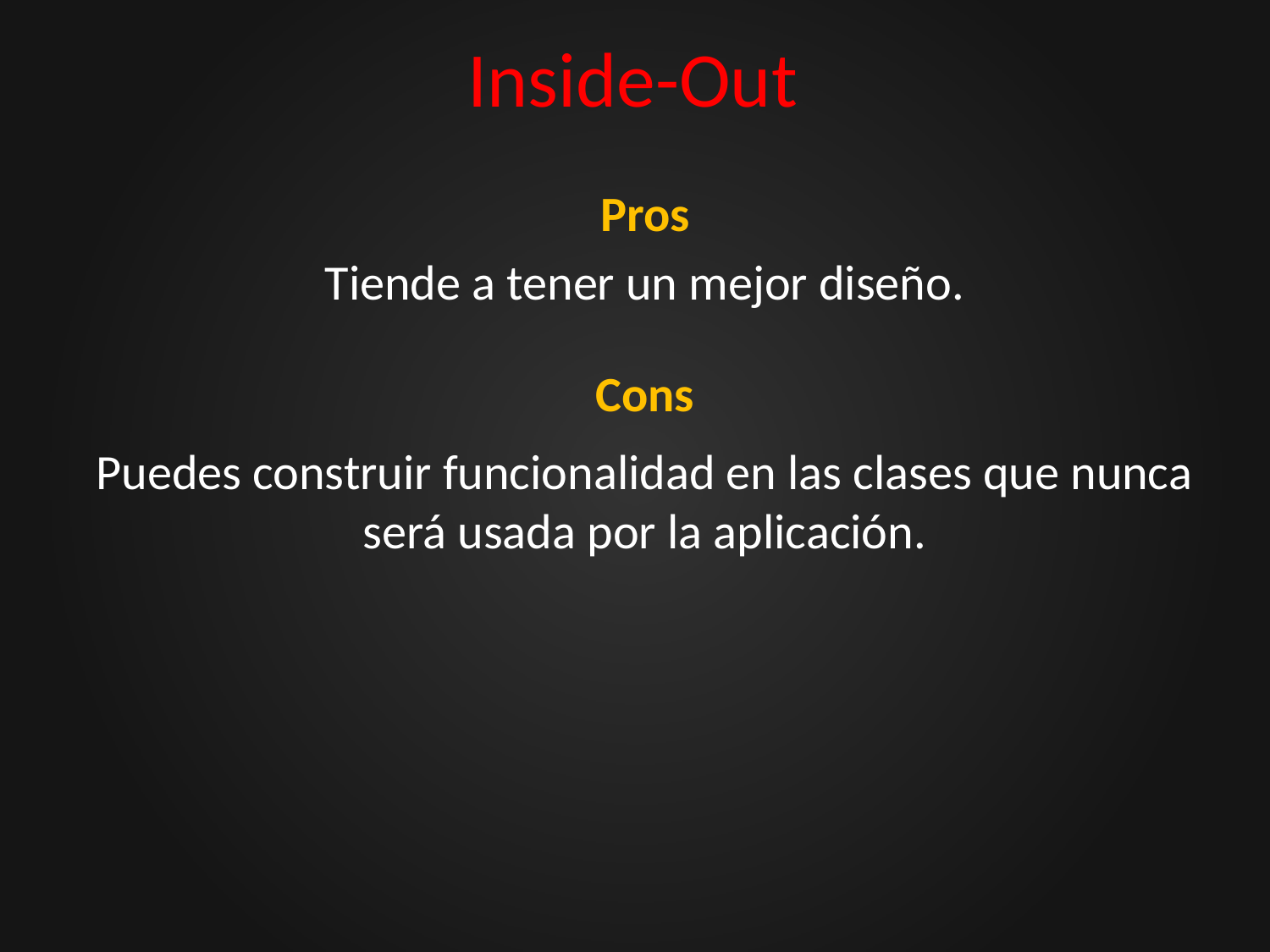

# Inside-Out
Pros
Tiende a tener un mejor diseño.
Cons
Puedes construir funcionalidad en las clases que nunca será usada por la aplicación.